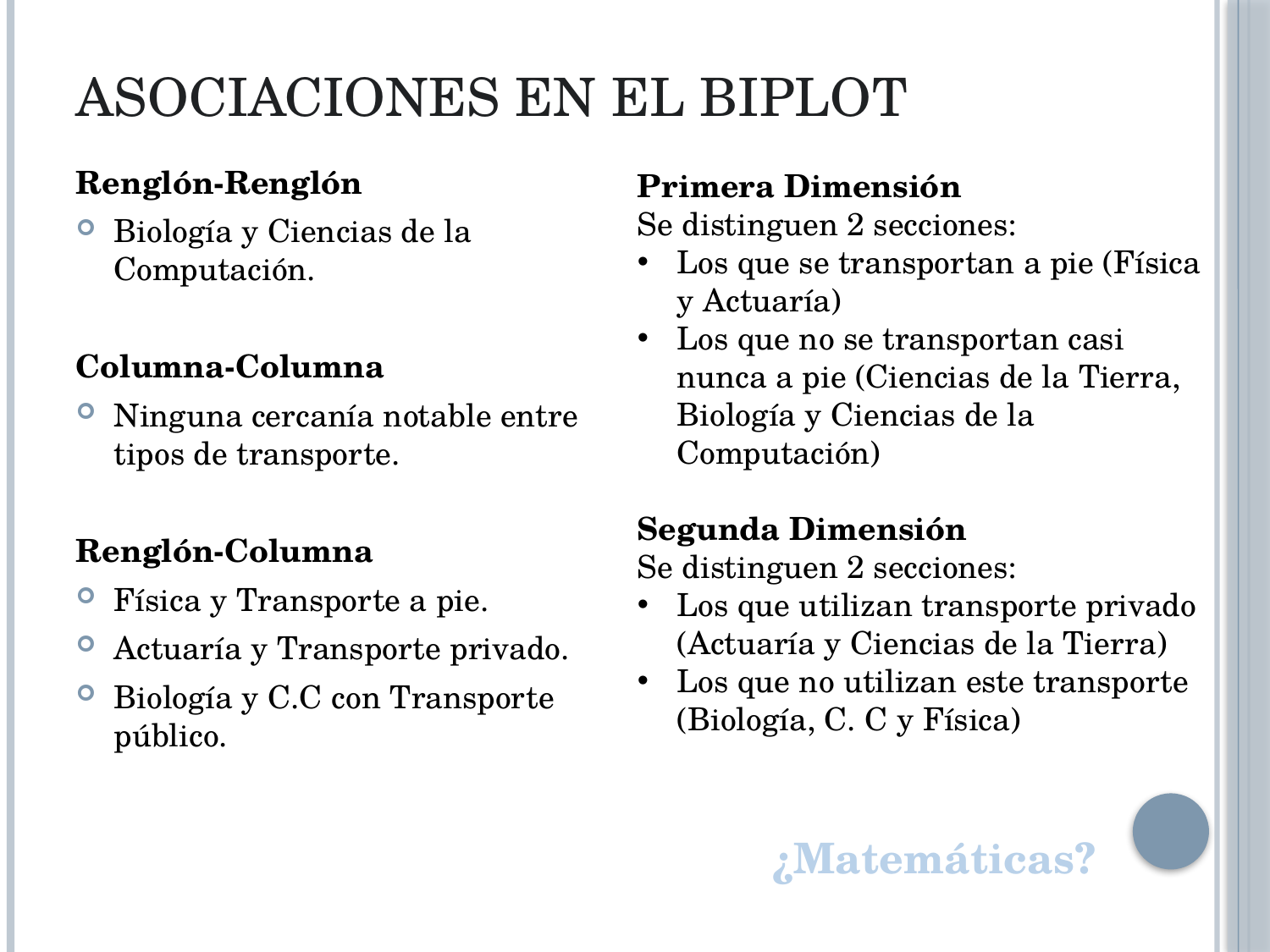

# Asociaciones en el Biplot
Renglón-Renglón
Biología y Ciencias de la Computación.

Columna-Columna
Ninguna cercanía notable entre tipos de transporte.

Renglón-Columna
Física y Transporte a pie.
Actuaría y Transporte privado.
Biología y C.C con Transporte público.

Primera Dimensión
Se distinguen 2 secciones:
Los que se transportan a pie (Física y Actuaría)
Los que no se transportan casi nunca a pie (Ciencias de la Tierra, Biología y Ciencias de la Computación)

Segunda Dimensión
Se distinguen 2 secciones:
Los que utilizan transporte privado (Actuaría y Ciencias de la Tierra)
Los que no utilizan este transporte (Biología, C. C y Física)

¿Matemáticas?